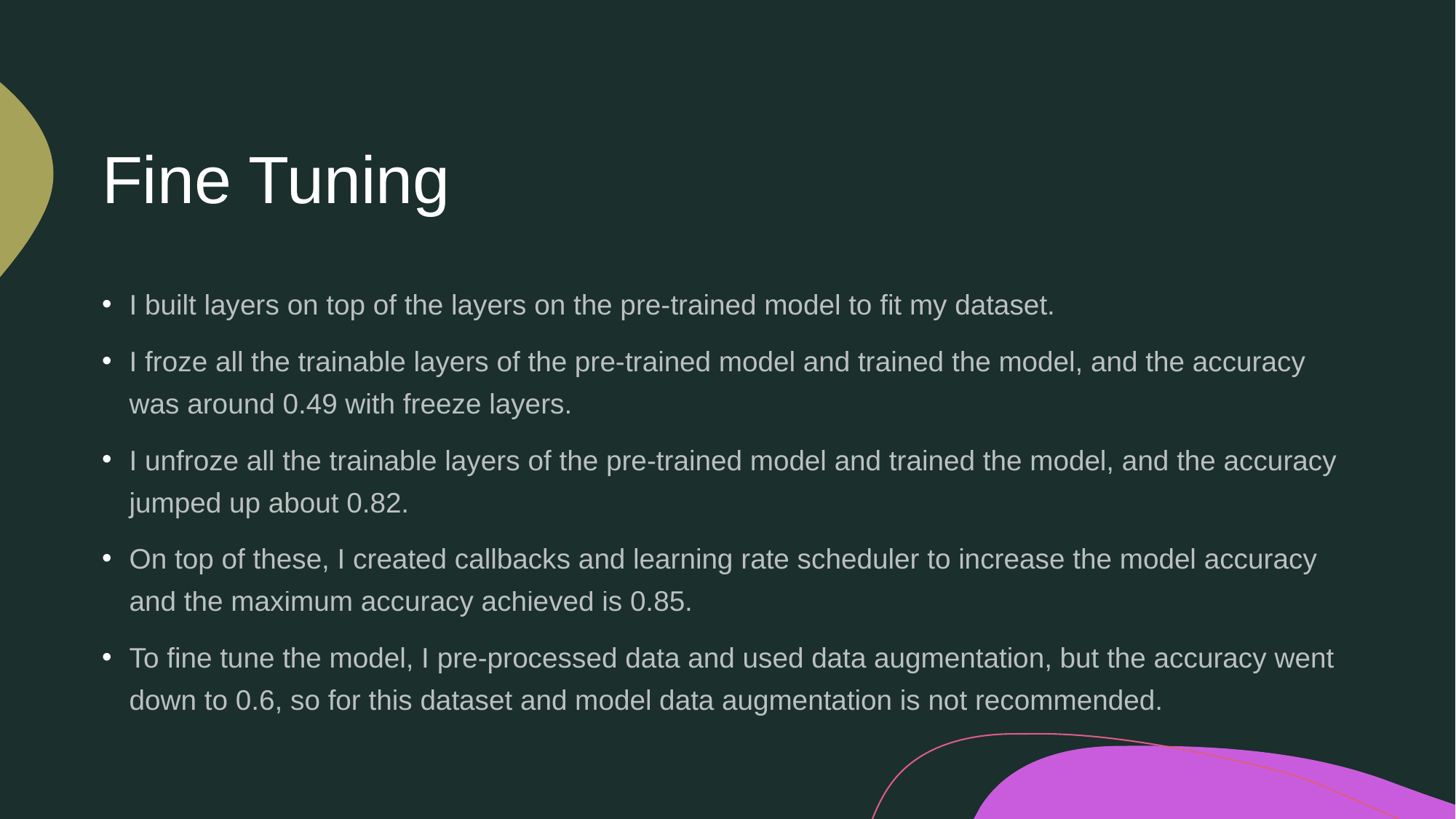

# Fine Tuning
I built layers on top of the layers on the pre-trained model to fit my dataset.
I froze all the trainable layers of the pre-trained model and trained the model, and the accuracy was around 0.49 with freeze layers.
I unfroze all the trainable layers of the pre-trained model and trained the model, and the accuracy jumped up about 0.82.
On top of these, I created callbacks and learning rate scheduler to increase the model accuracy and the maximum accuracy achieved is 0.85.
To fine tune the model, I pre-processed data and used data augmentation, but the accuracy went down to 0.6, so for this dataset and model data augmentation is not recommended.